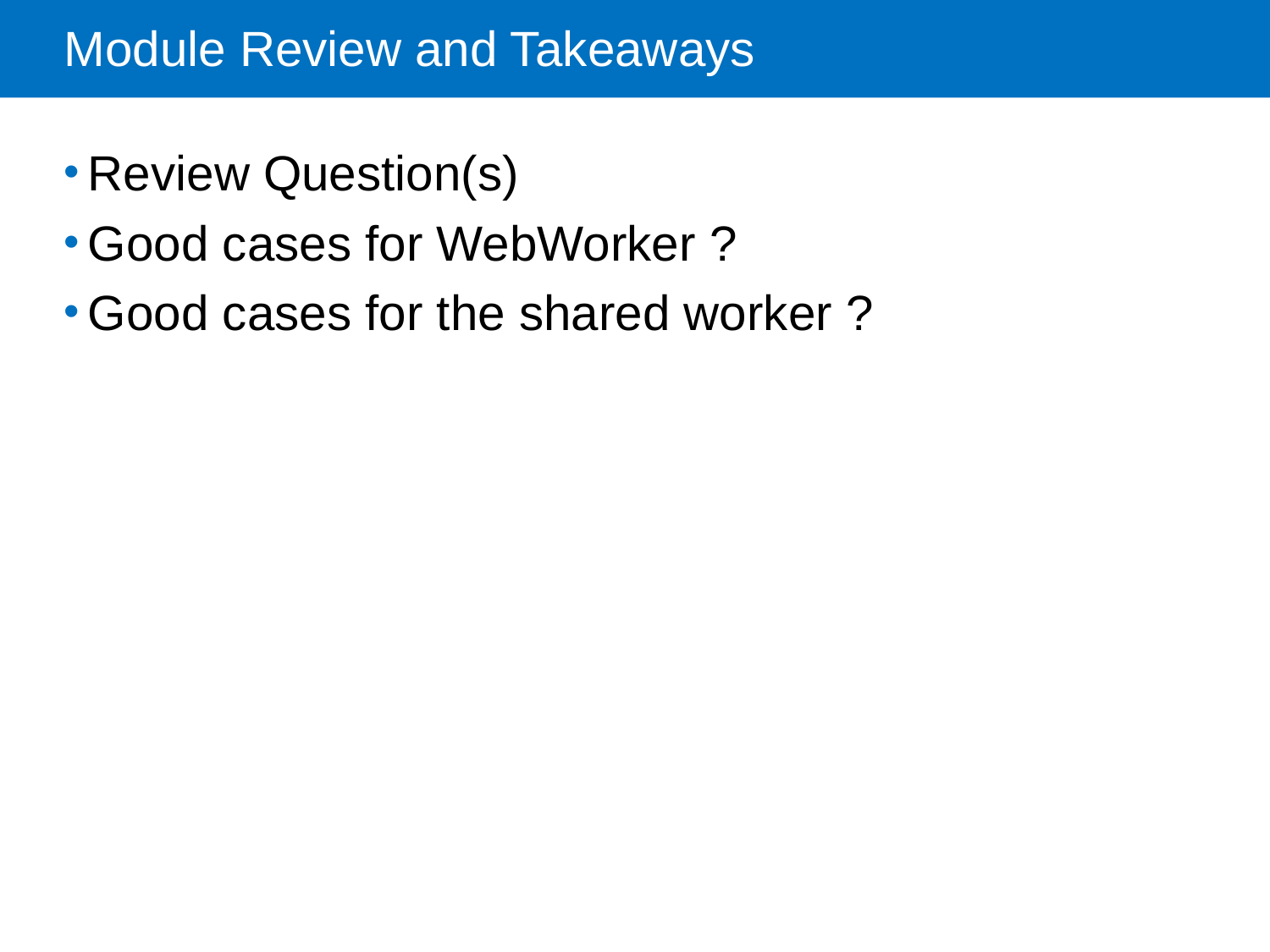

# Module Review and Takeaways
Review Question(s)
Good cases for WebWorker ?
Good cases for the shared worker ?